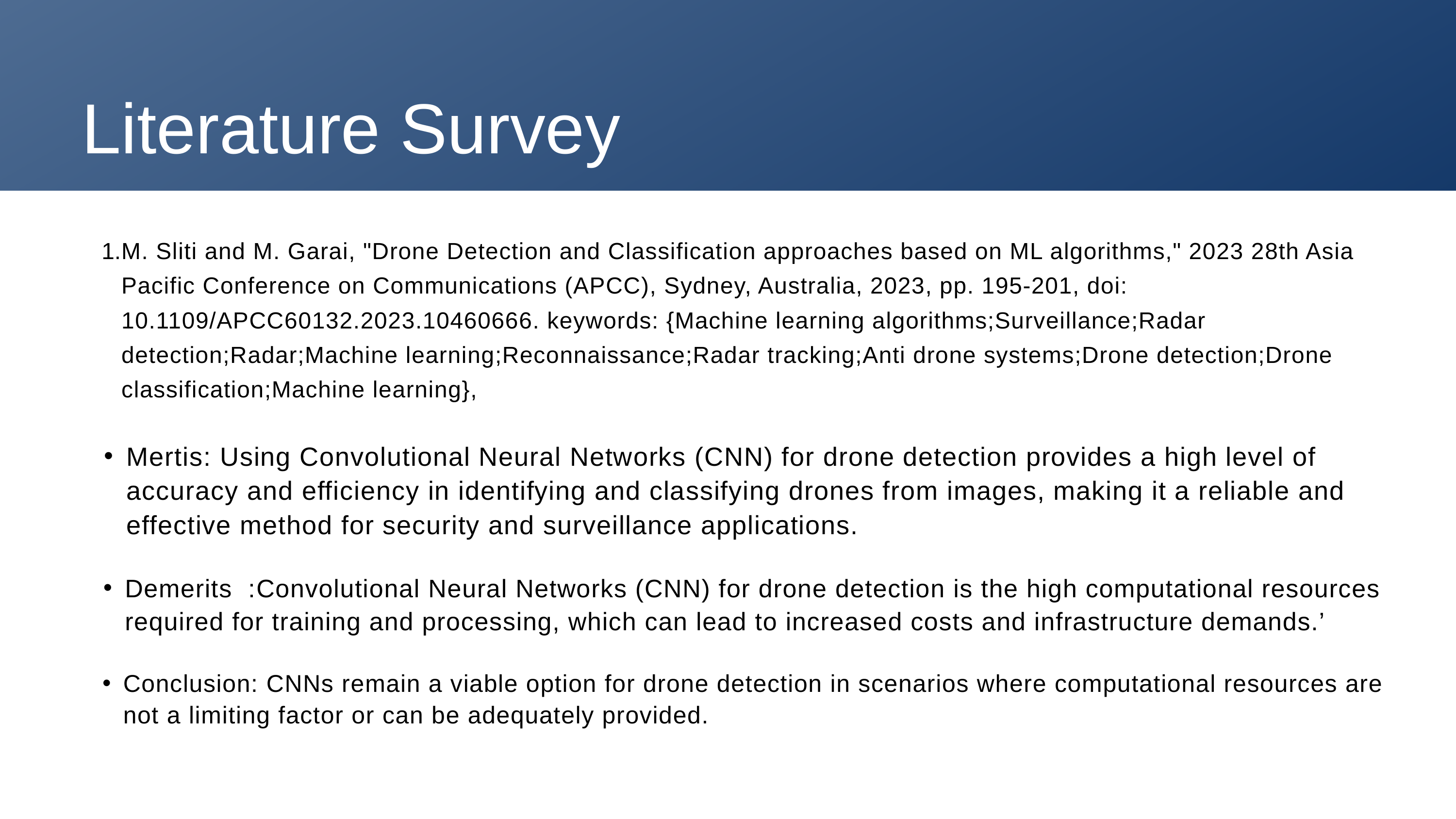

Literature Survey
M. Sliti and M. Garai, "Drone Detection and Classification approaches based on ML algorithms," 2023 28th Asia Pacific Conference on Communications (APCC), Sydney, Australia, 2023, pp. 195-201, doi: 10.1109/APCC60132.2023.10460666. keywords: {Machine learning algorithms;Surveillance;Radar detection;Radar;Machine learning;Reconnaissance;Radar tracking;Anti drone systems;Drone detection;Drone classification;Machine learning},

Mertis: Using Convolutional Neural Networks (CNN) for drone detection provides a high level of accuracy and efficiency in identifying and classifying drones from images, making it a reliable and effective method for security and surveillance applications.

Demerits  :Convolutional Neural Networks (CNN) for drone detection is the high computational resources required for training and processing, which can lead to increased costs and infrastructure demands.’

Conclusion: CNNs remain a viable option for drone detection in scenarios where computational resources are not a limiting factor or can be adequately provided.